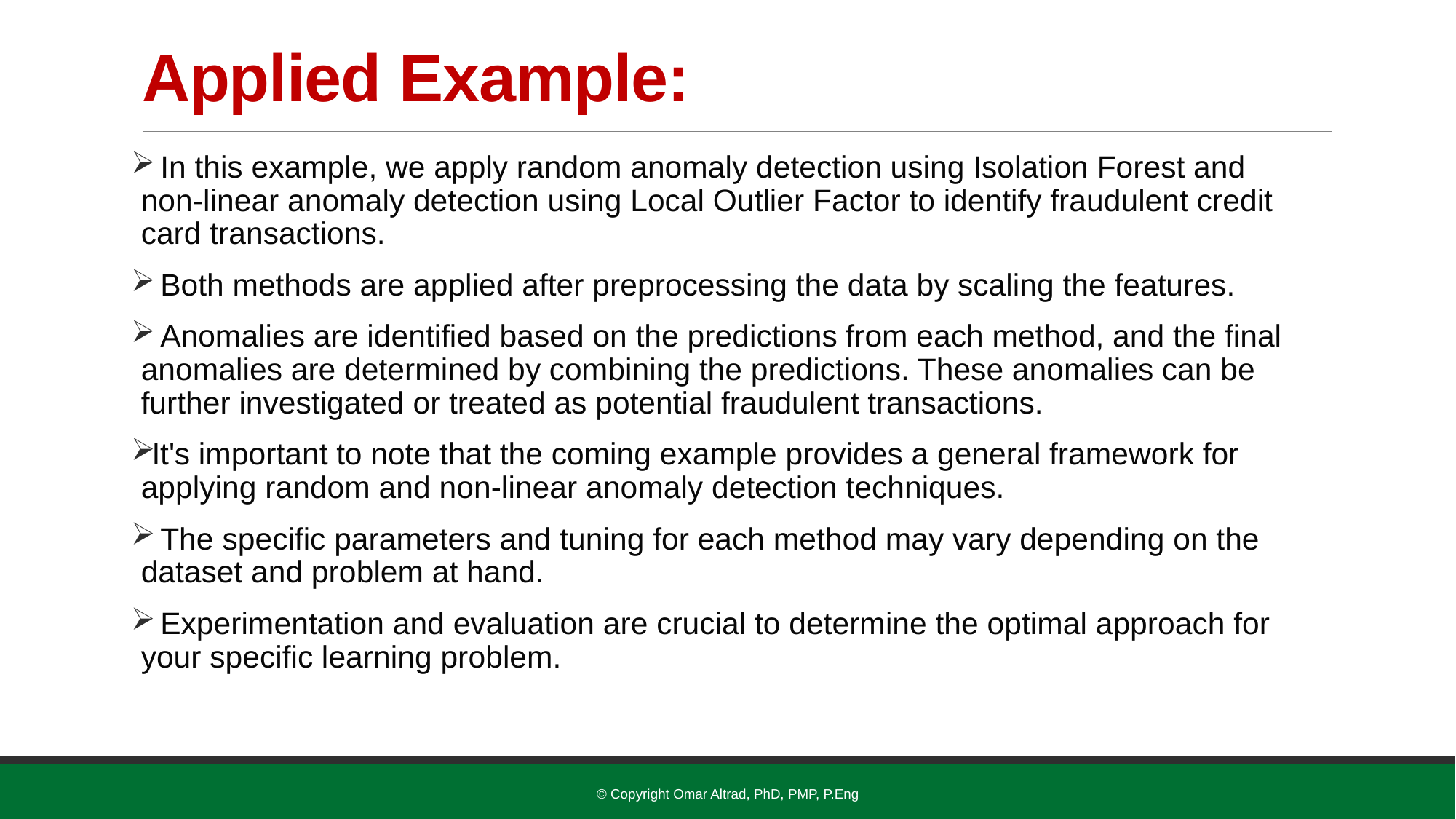

# Applied Example:
 In this example, we apply random anomaly detection using Isolation Forest and non-linear anomaly detection using Local Outlier Factor to identify fraudulent credit card transactions.
 Both methods are applied after preprocessing the data by scaling the features.
 Anomalies are identified based on the predictions from each method, and the final anomalies are determined by combining the predictions. These anomalies can be further investigated or treated as potential fraudulent transactions.
It's important to note that the coming example provides a general framework for applying random and non-linear anomaly detection techniques.
 The specific parameters and tuning for each method may vary depending on the dataset and problem at hand.
 Experimentation and evaluation are crucial to determine the optimal approach for your specific learning problem.
© Copyright Omar Altrad, PhD, PMP, P.Eng